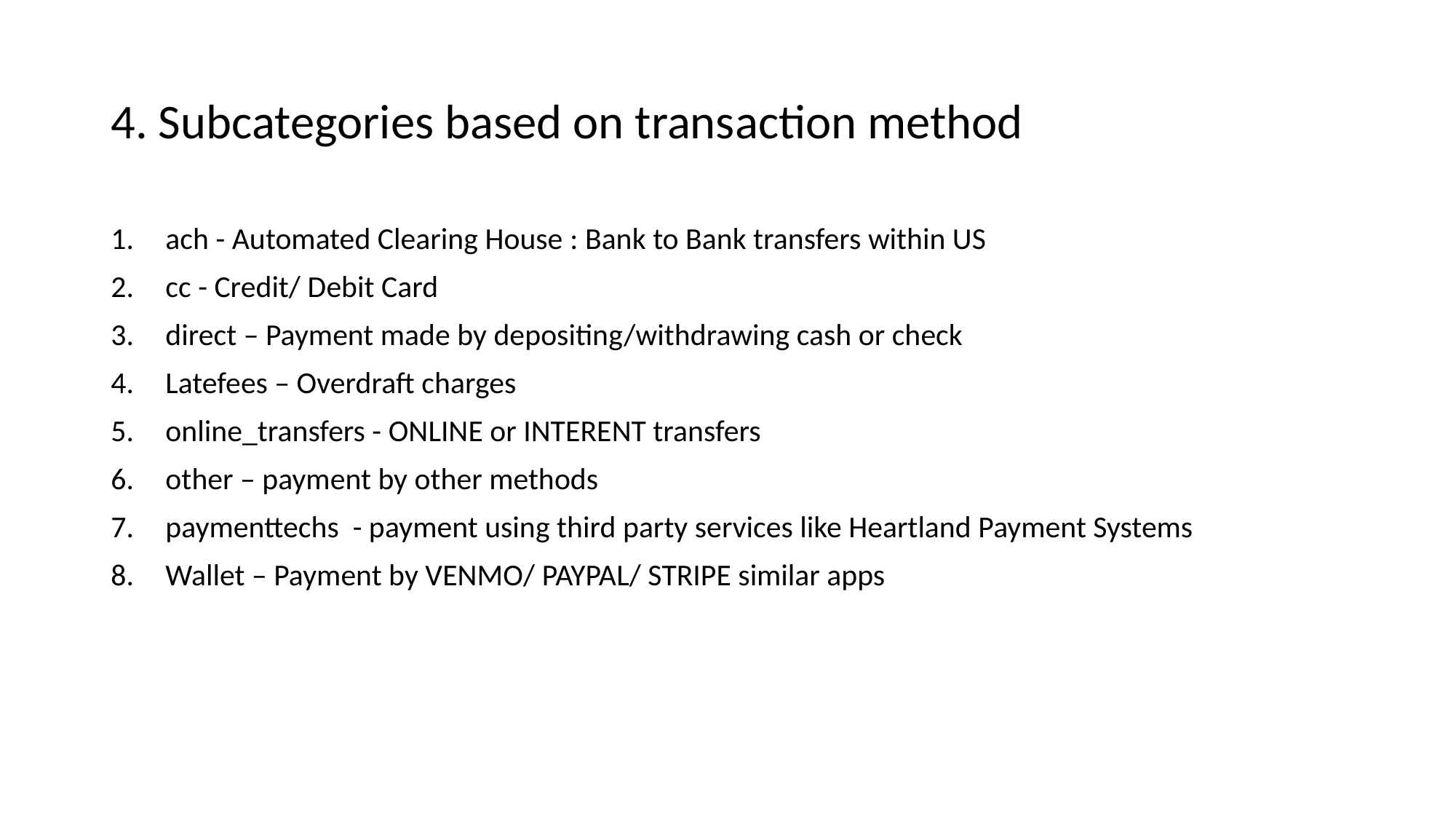

# 4. Subcategories based on transaction method
ach - Automated Clearing House : Bank to Bank transfers within US
cc - Credit/ Debit Card
direct – Payment made by depositing/withdrawing cash or check
Latefees – Overdraft charges
online_transfers - ONLINE or INTERENT transfers
other – payment by other methods
paymenttechs  - payment using third party services like Heartland Payment Systems
Wallet – Payment by VENMO/ PAYPAL/ STRIPE similar apps